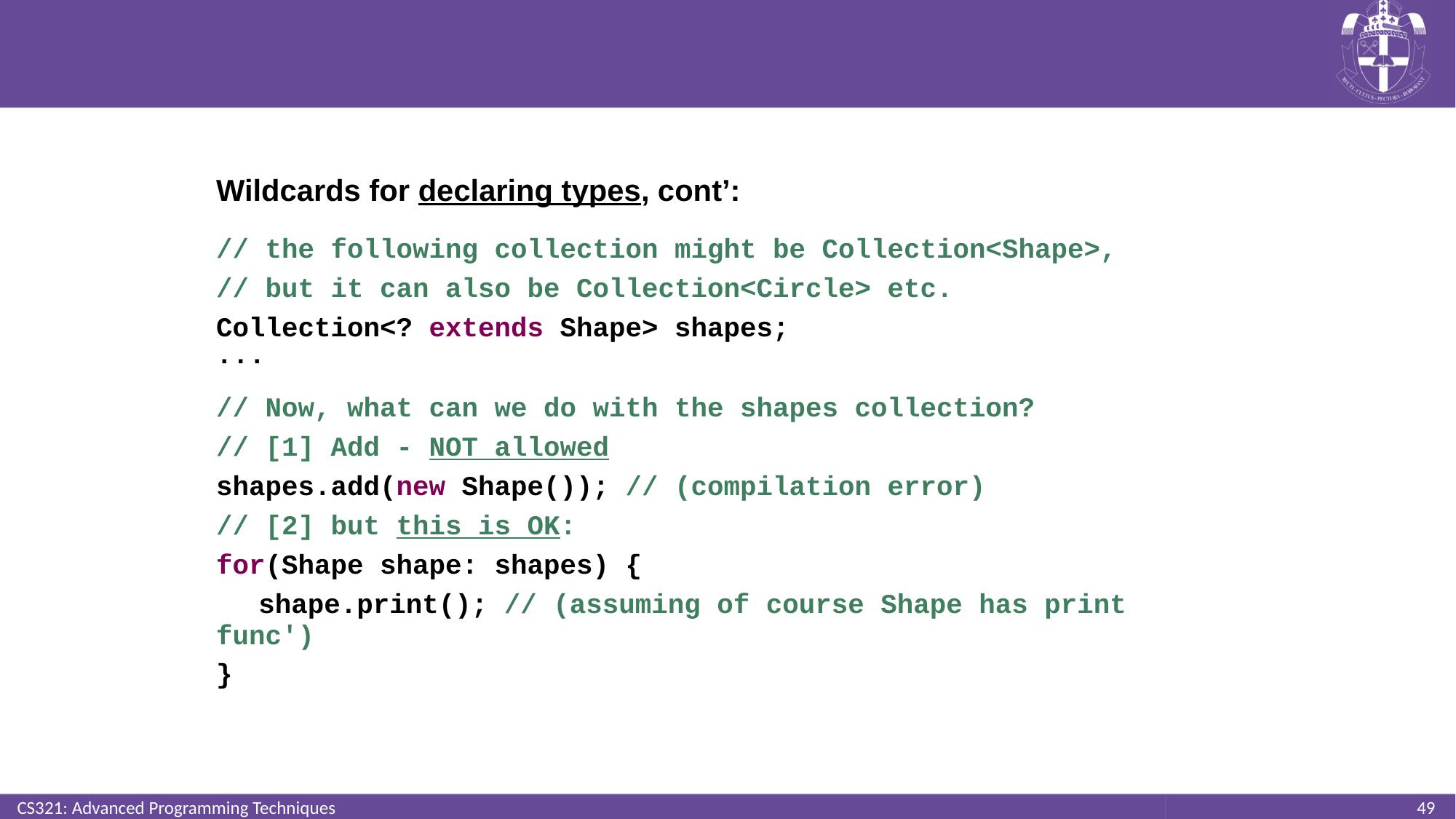

#

Wildcards for declaring types, cont’:

// the following collection might be Collection<Shape>,
// but it can also be Collection<Circle> etc.
Collection<? extends Shape> shapes;
...

// Now, what can we do with the shapes collection?
// [1] Add - NOT allowed
shapes.add(new Shape()); // (compilation error)
// [2] but this is OK:
for(Shape shape: shapes) {
	shape.print(); // (assuming of course Shape has print func')
}

CS321: Advanced Programming Techniques
49